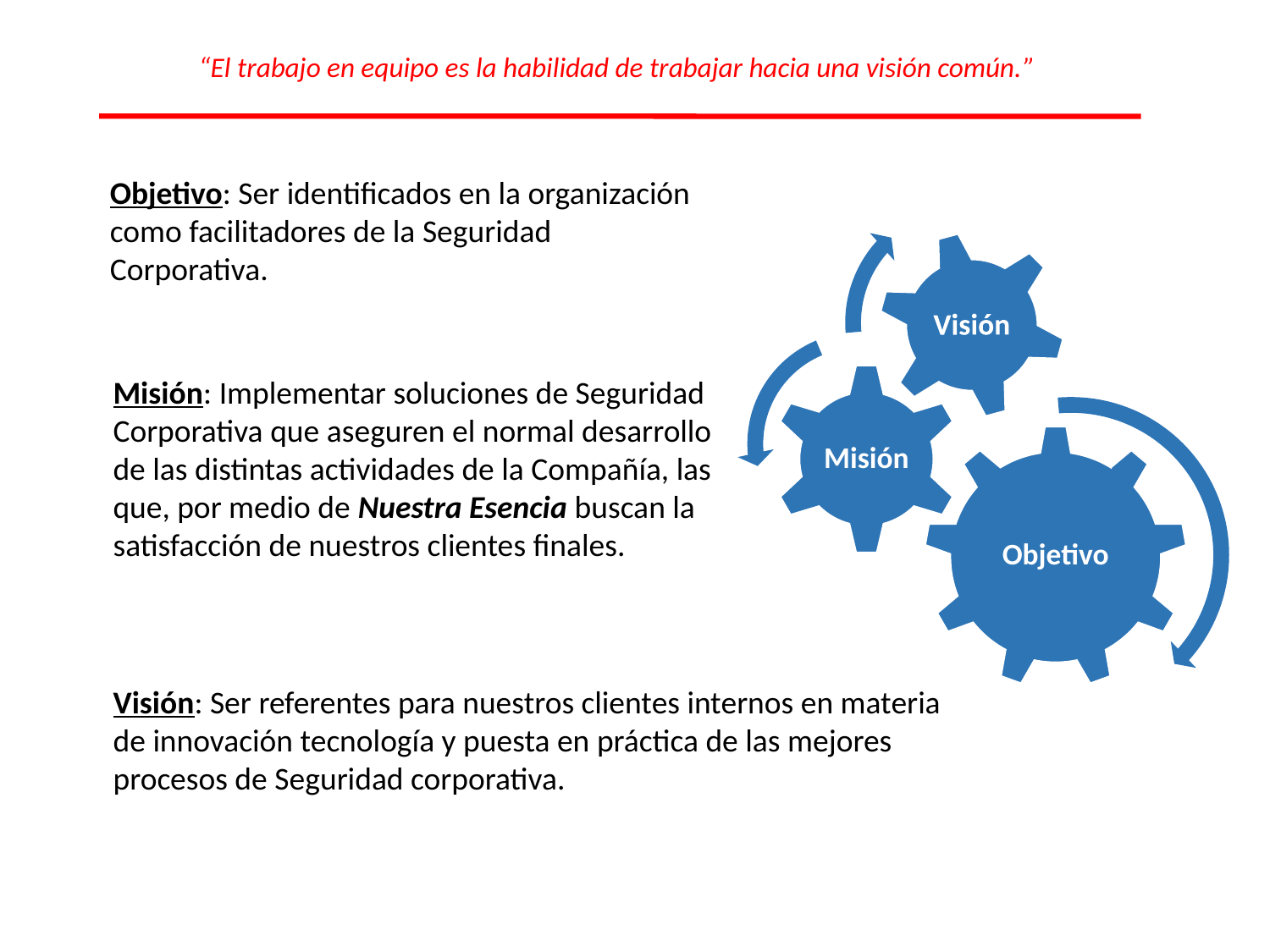

“El trabajo en equipo es la habilidad de trabajar hacia una visión común.”
Objetivo: Ser identificados en la organización como facilitadores de la Seguridad Corporativa.

Objetivo
Misión
Visión
Misión: Implementar soluciones de Seguridad Corporativa que aseguren el normal desarrollo de las distintas actividades de la Compañía, las que, por medio de Nuestra Esencia buscan la satisfacción de nuestros clientes finales.
Visión: Ser referentes para nuestros clientes internos en materia de innovación tecnología y puesta en práctica de las mejores procesos de Seguridad corporativa.